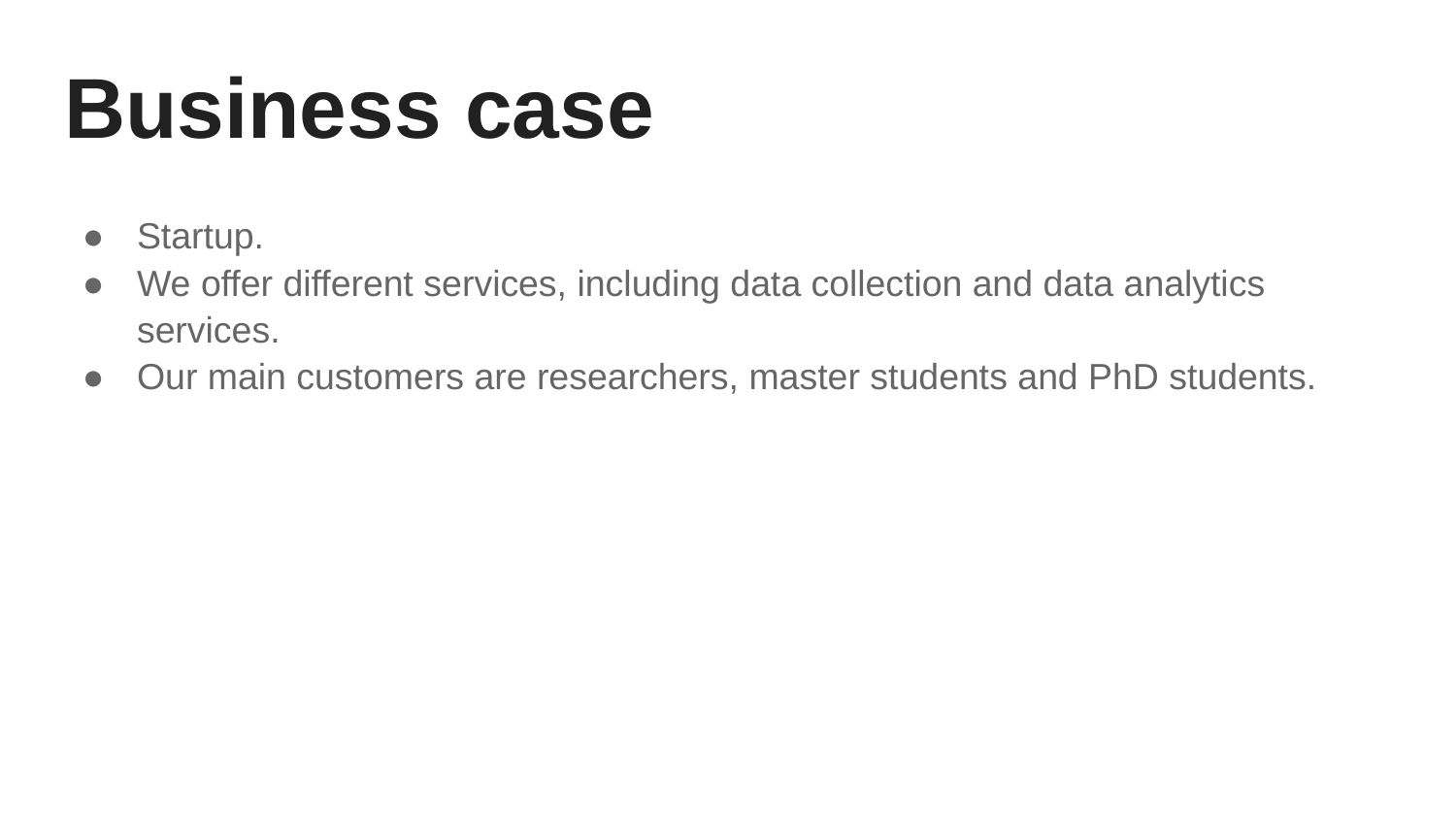

# Business case
Startup.
We offer different services, including data collection and data analytics services.
Our main customers are researchers, master students and PhD students.